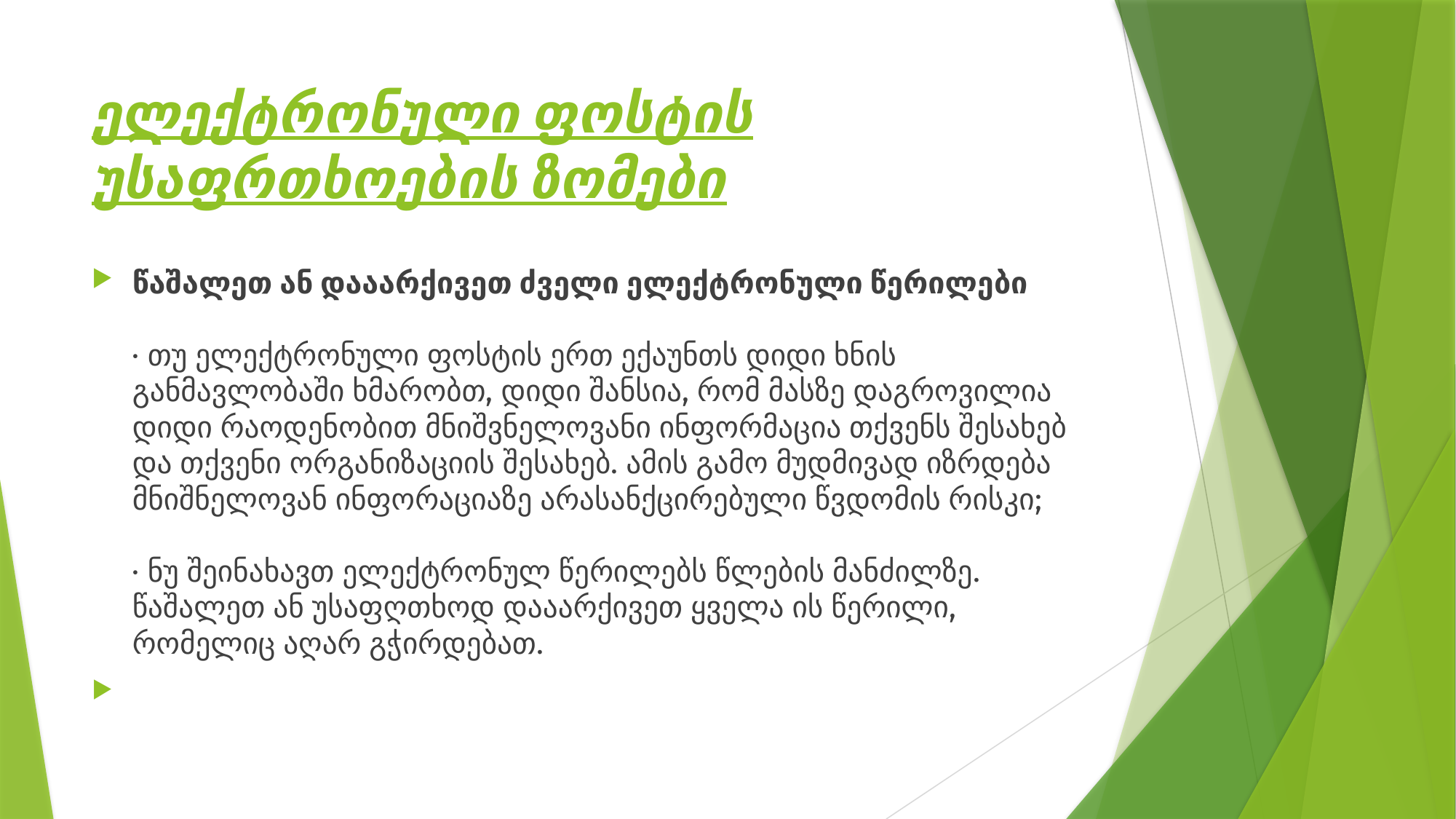

# ელექტრონული ფოსტის უსაფრთხოების ზომები
წაშალეთ ან დააარქივეთ ძველი ელექტრონული წერილები
· თუ ელექტრონული ფოსტის ერთ ექაუნთს დიდი ხნის განმავლობაში ხმარობთ, დიდი შანსია, რომ მასზე დაგროვილია დიდი რაოდენობით მნიშვნელოვანი ინფორმაცია თქვენს შესახებ და თქვენი ორგანიზაციის შესახებ. ამის გამო მუდმივად იზრდება მნიშნელოვან ინფორაციაზე არასანქცირებული წვდომის რისკი;
· ნუ შეინახავთ ელექტრონულ წერილებს წლების მანძილზე. წაშალეთ ან უსაფღთხოდ დააარქივეთ ყველა ის წერილი, რომელიც აღარ გჭირდებათ.